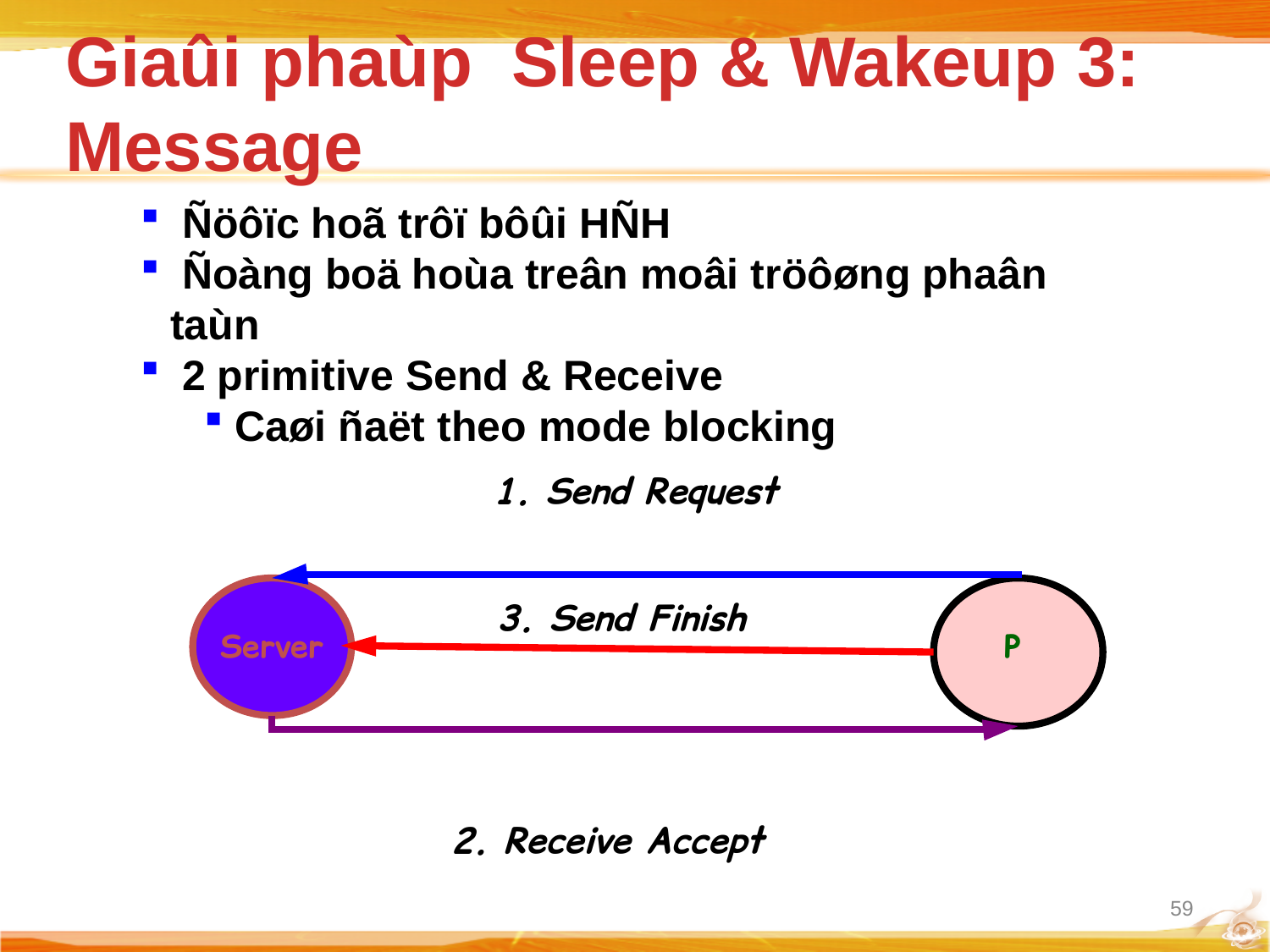

# Giaûi phaùp  Sleep & Wakeup 3: Message
 Ñöôïc hoã trôï bôûi HÑH
 Ñoàng boä hoùa treân moâi tröôøng phaân taùn
 2 primitive Send & Receive
Caøi ñaët theo mode blocking
   1. Send Request

3. Send Finish
Server
P
2. Receive Accept
59